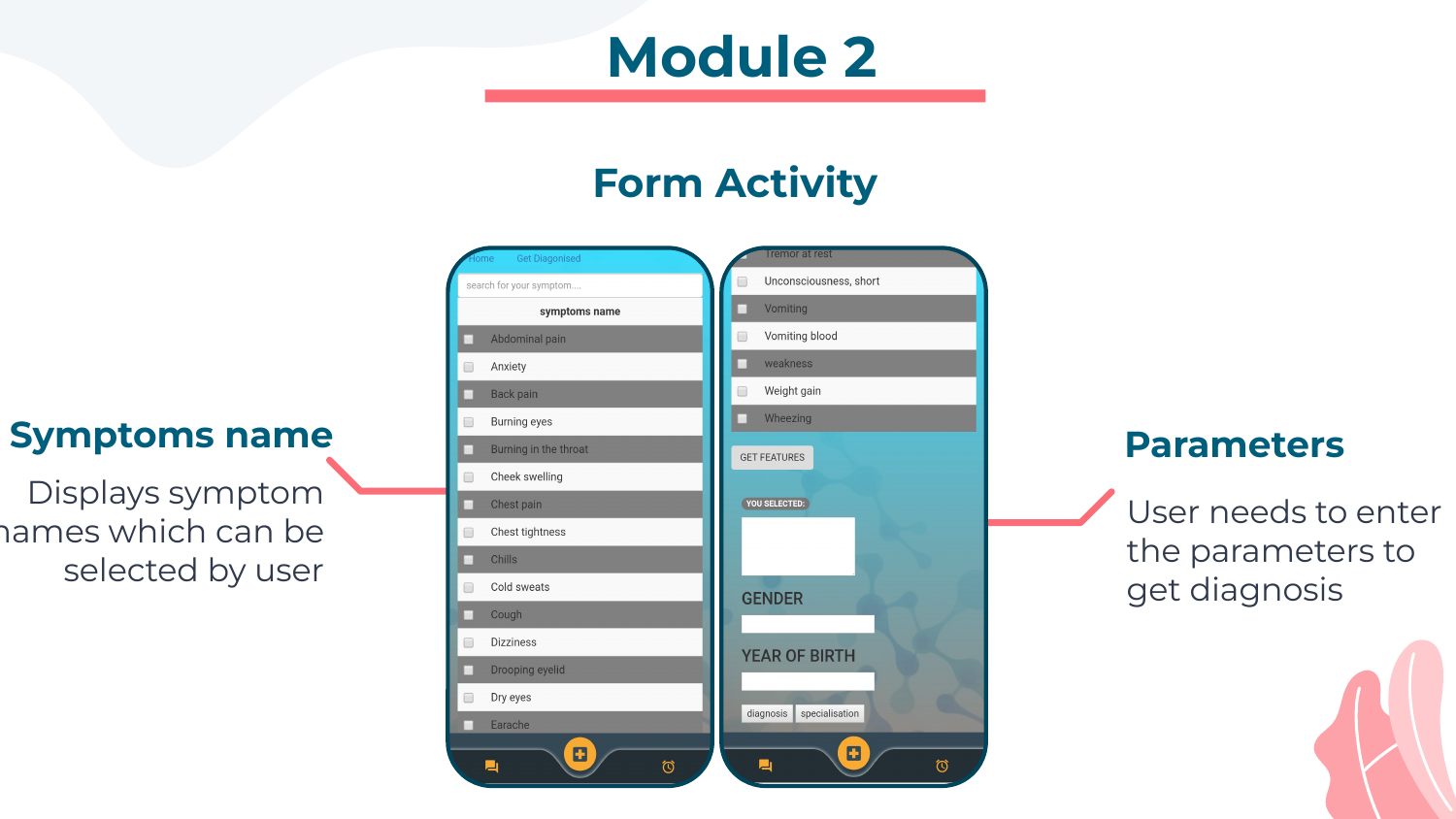

# Module 2

Form Activity

Symptoms name
Parameters

Displays symptom names which can be selected by user

User needs to enter the parameters to get diagnosis